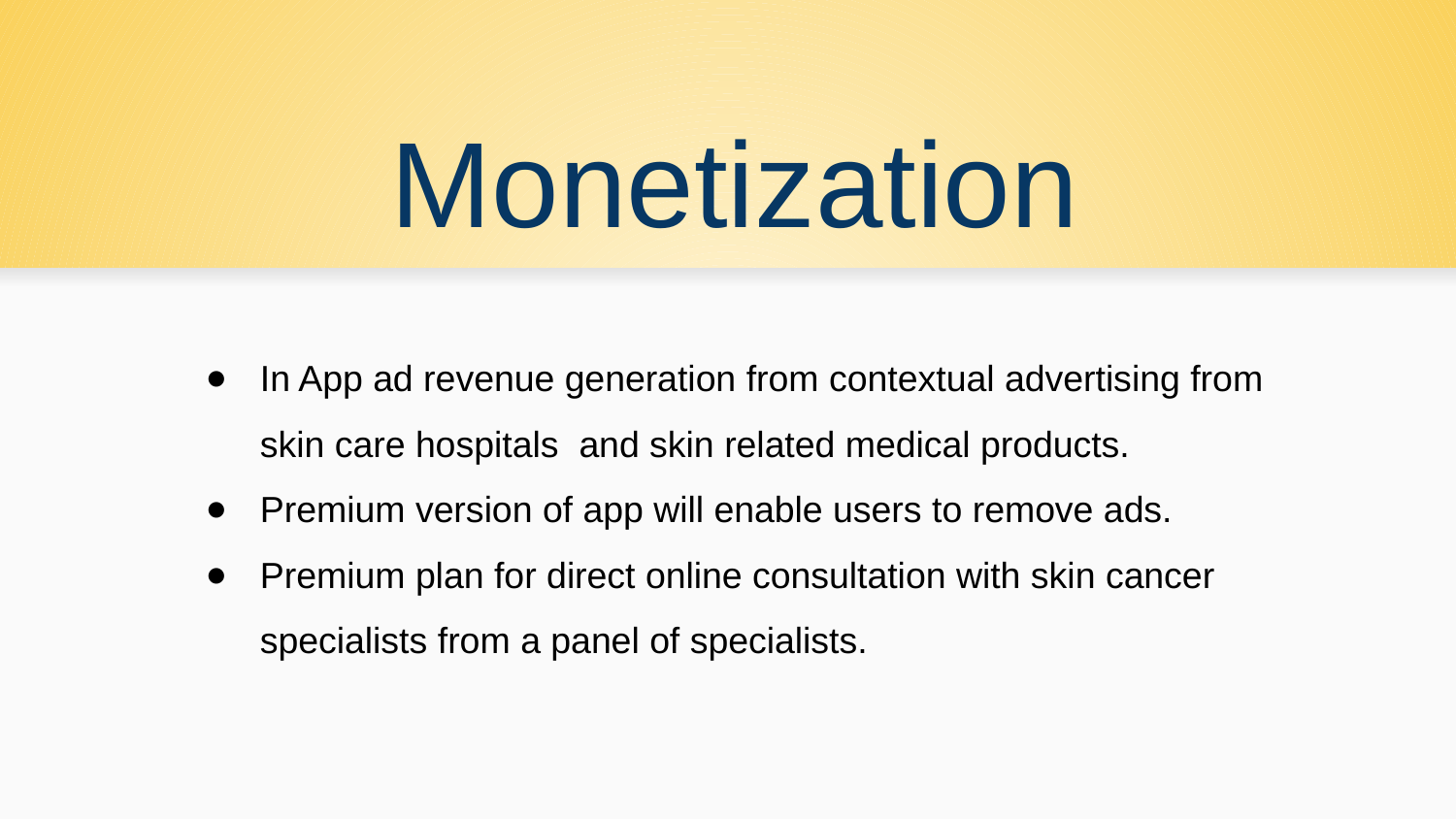

# Monetization
In App ad revenue generation from contextual advertising from skin care hospitals  and skin related medical products.
Premium version of app will enable users to remove ads.
Premium plan for direct online consultation with skin cancer specialists from a panel of specialists.